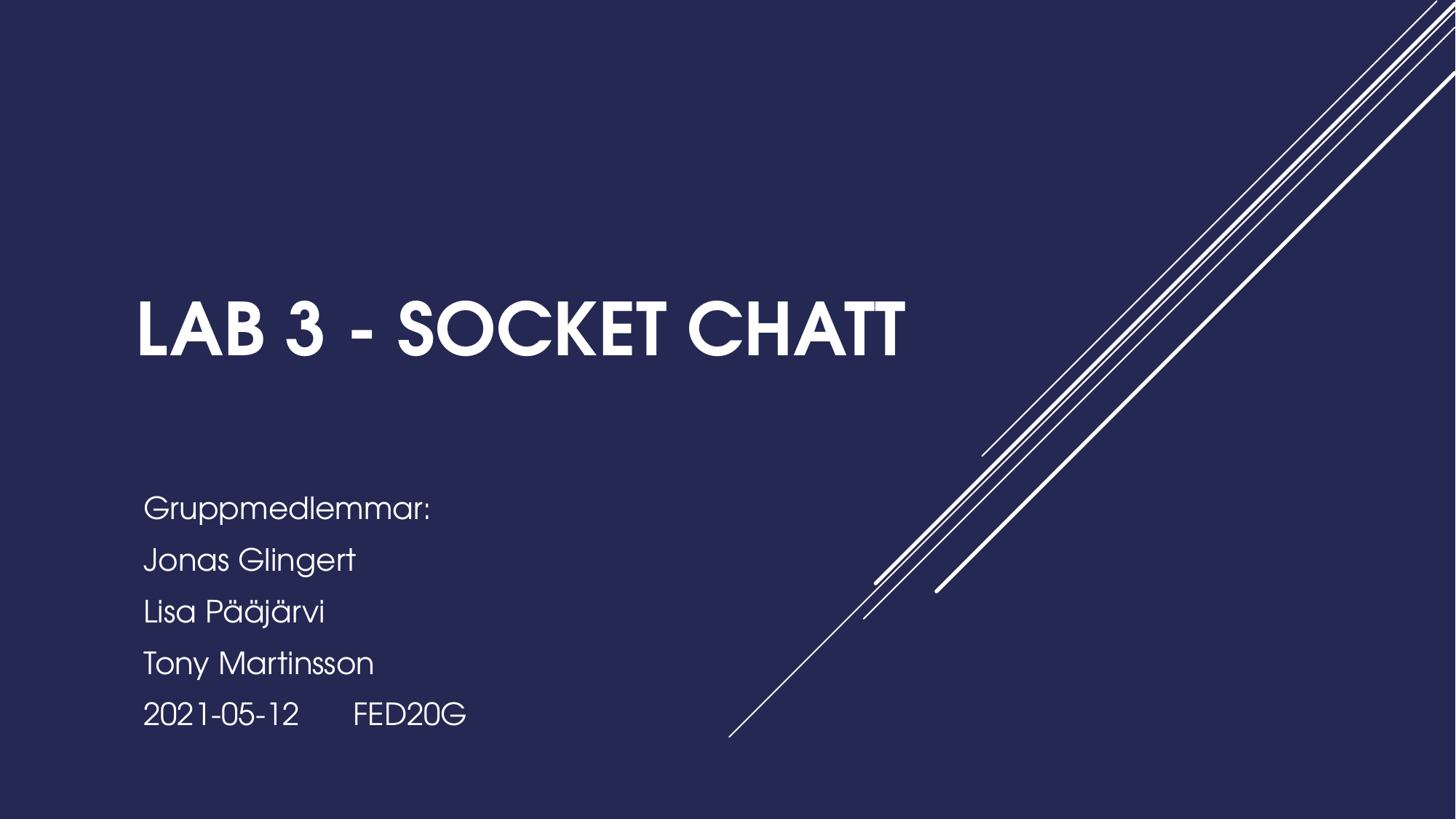

# Lab 3 - SOCKET CHATT
Gruppmedlemmar:
Jonas Glingert
Lisa Pääjärvi
Tony Martinsson
2021-05-12 	FED20G